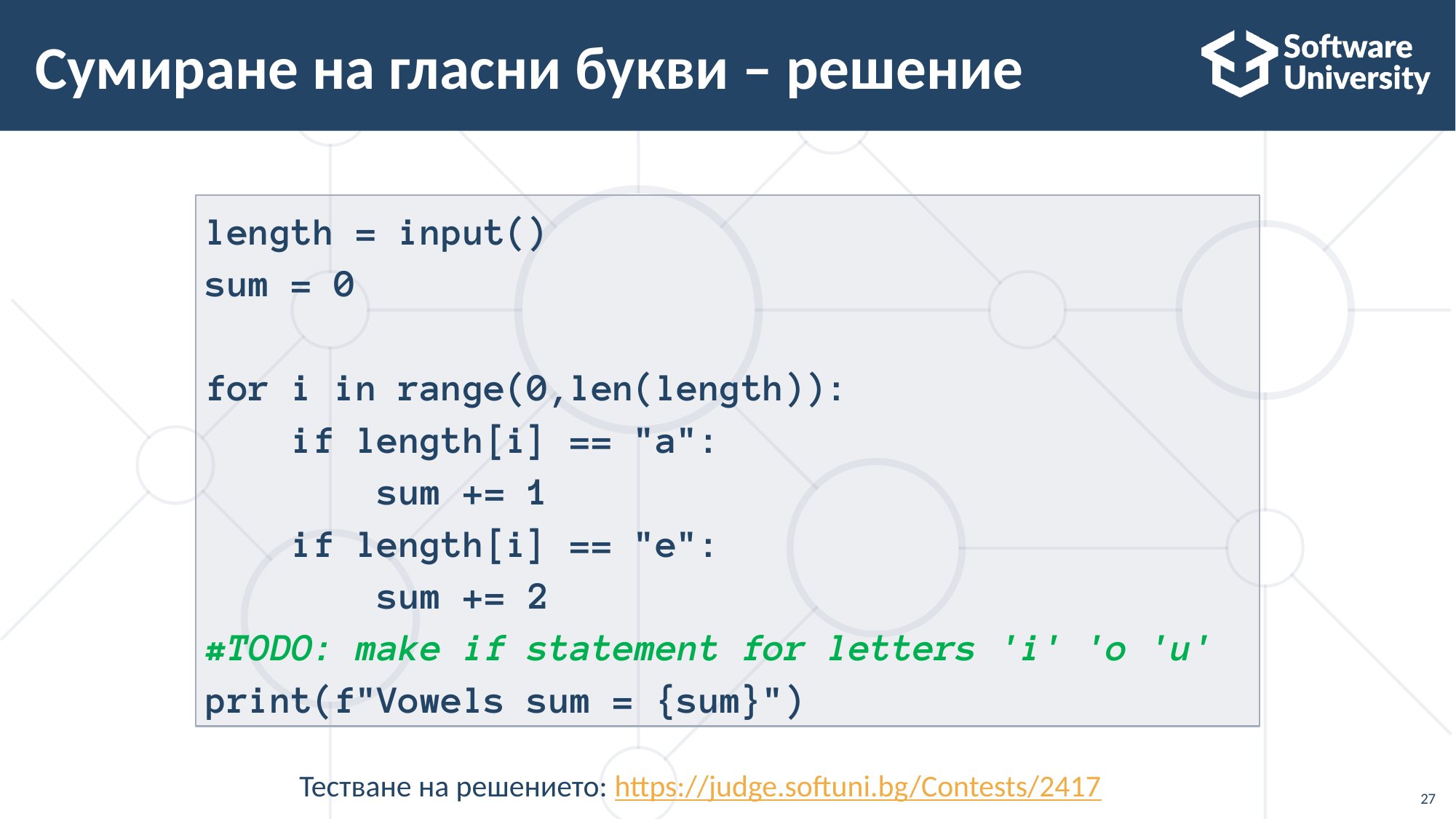

# Сумиране на гласни букви – решение
length = input()
sum = 0

for i in range(0,len(length)):
    if length[i] == "a":
        sum += 1
    if length[i] == "e":
        sum += 2
#TODО: make if statement for letters 'i' 'o 'u'
print(f"Vowels sum = {sum}")
Тестване на решението: https://judge.softuni.bg/Contests/2417
27